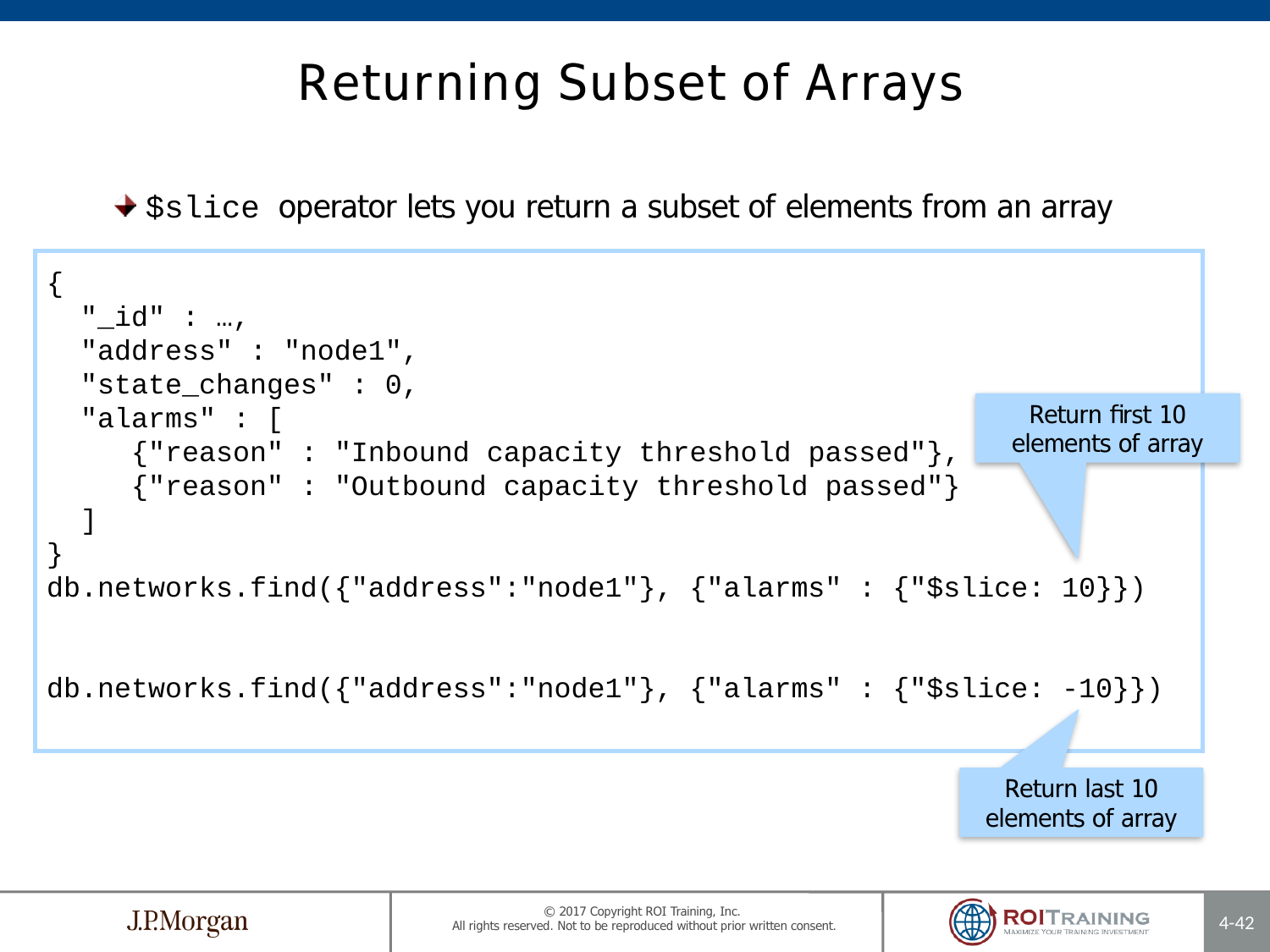

Returning Subset of Arrays
$slice operator lets you return a subset of elements from an array
{
  "_id" : …,
  "address" : "node1",
  "state_changes" : 0,
  "alarms" : [
     {"reason" : "Inbound capacity threshold passed"},
     {"reason" : "Outbound capacity threshold passed"}
  ]
}
db.networks.find({"address":"node1"}, {"alarms" : {"$slice: 10}})

db.networks.find({"address":"node1"}, {"alarms" : {"$slice: -10}})

Return first 10 elements of array
Return last 10 elements of array